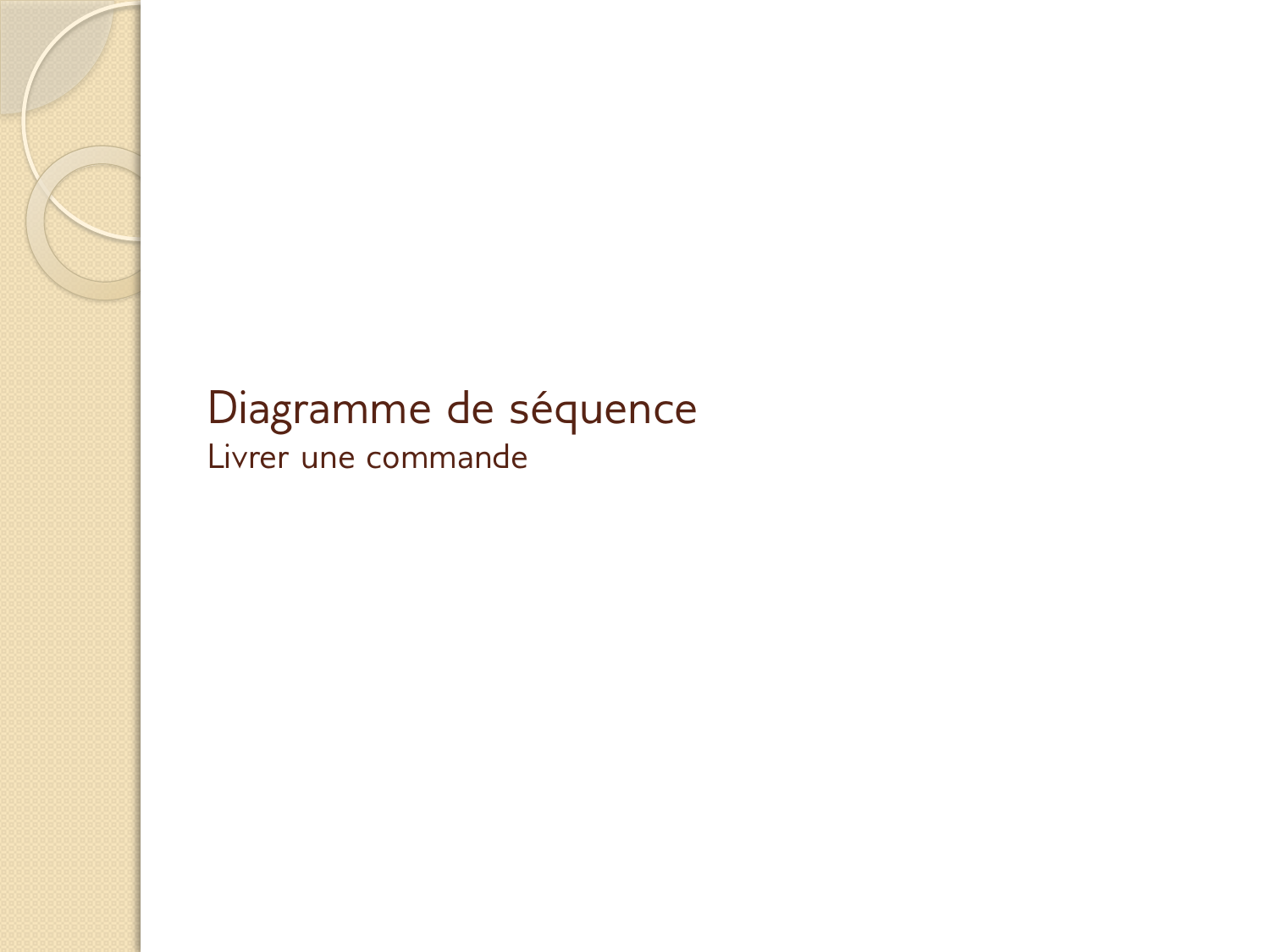

# Diagramme de séquence Livrer une commande